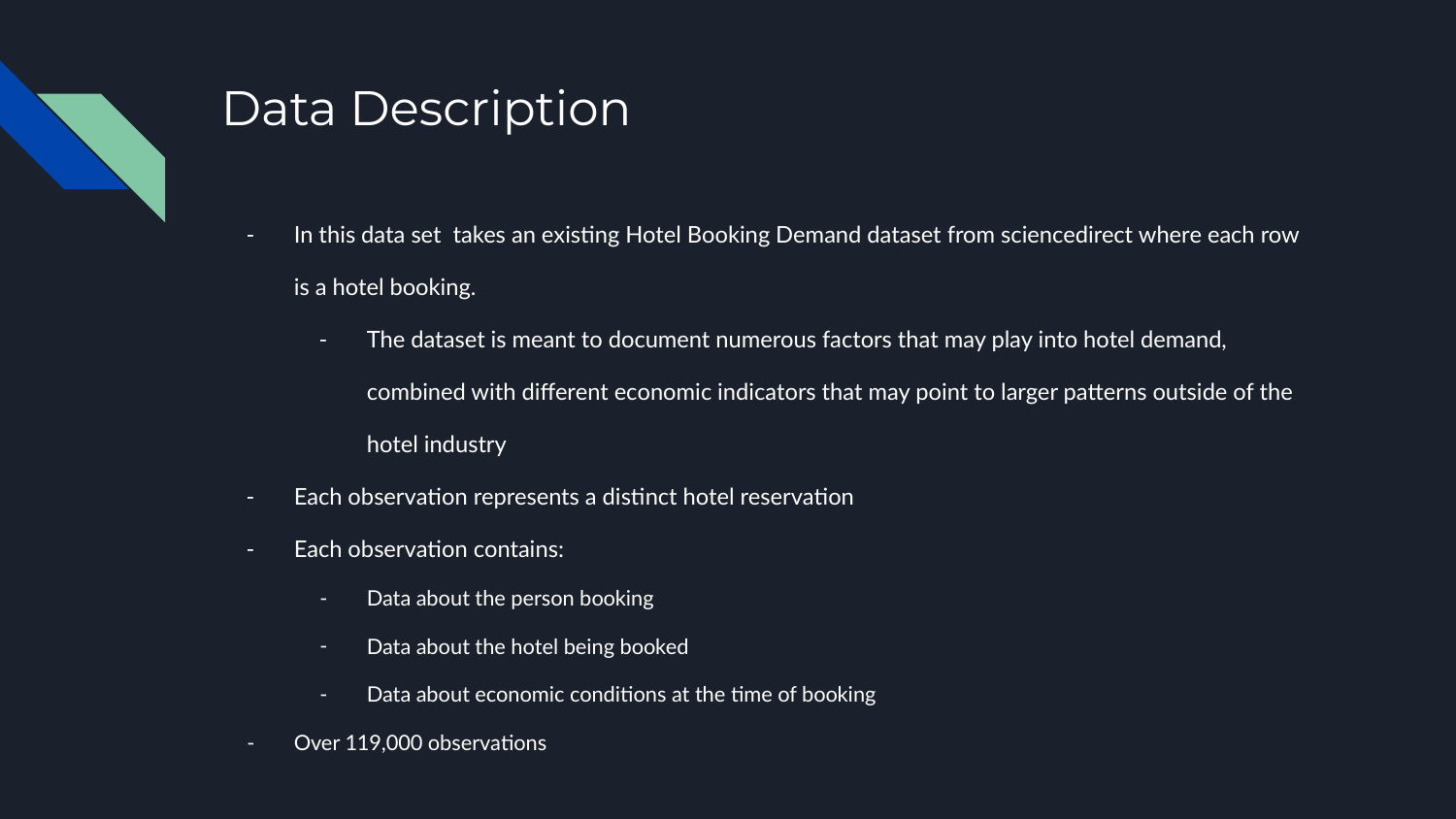

# Data Description
In this data set  takes an existing Hotel Booking Demand dataset from sciencedirect where each row is a hotel booking.
The dataset is meant to document numerous factors that may play into hotel demand, combined with different economic indicators that may point to larger patterns outside of the hotel industry
Each observation represents a distinct hotel reservation
Each observation contains:
Data about the person booking
Data about the hotel being booked
Data about economic conditions at the time of booking
Over 119,000 observations